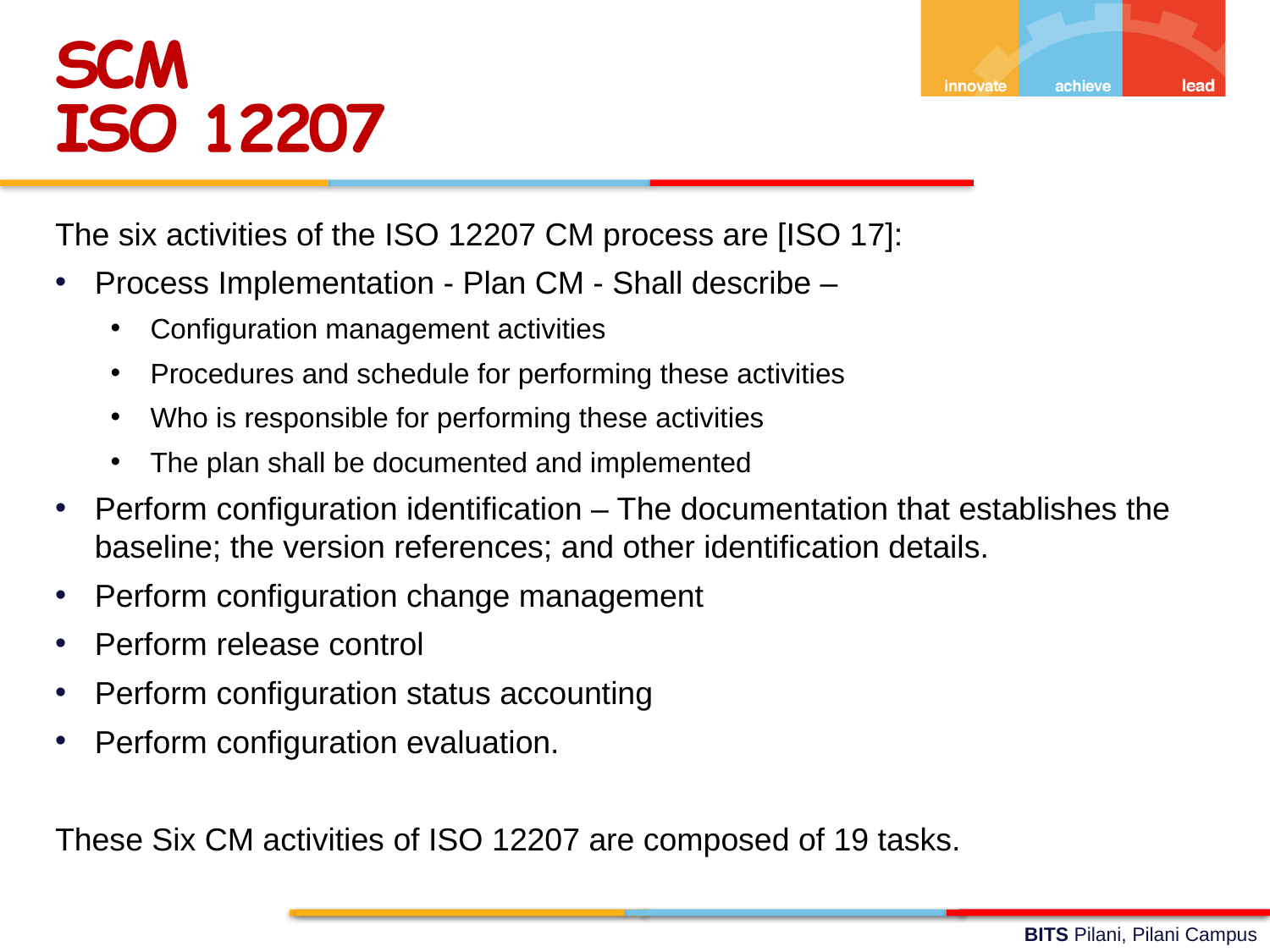

SCM
ISO 12207
The six activities of the ISO 12207 CM process are [ISO 17]:
Process Implementation - Plan CM - Shall describe –
Configuration management activities
Procedures and schedule for performing these activities
Who is responsible for performing these activities
The plan shall be documented and implemented
Perform configuration identification – The documentation that establishes the baseline; the version references; and other identification details.
Perform configuration change management
Perform release control
Perform configuration status accounting
Perform configuration evaluation.

These Six CM activities of ISO 12207 are composed of 19 tasks.